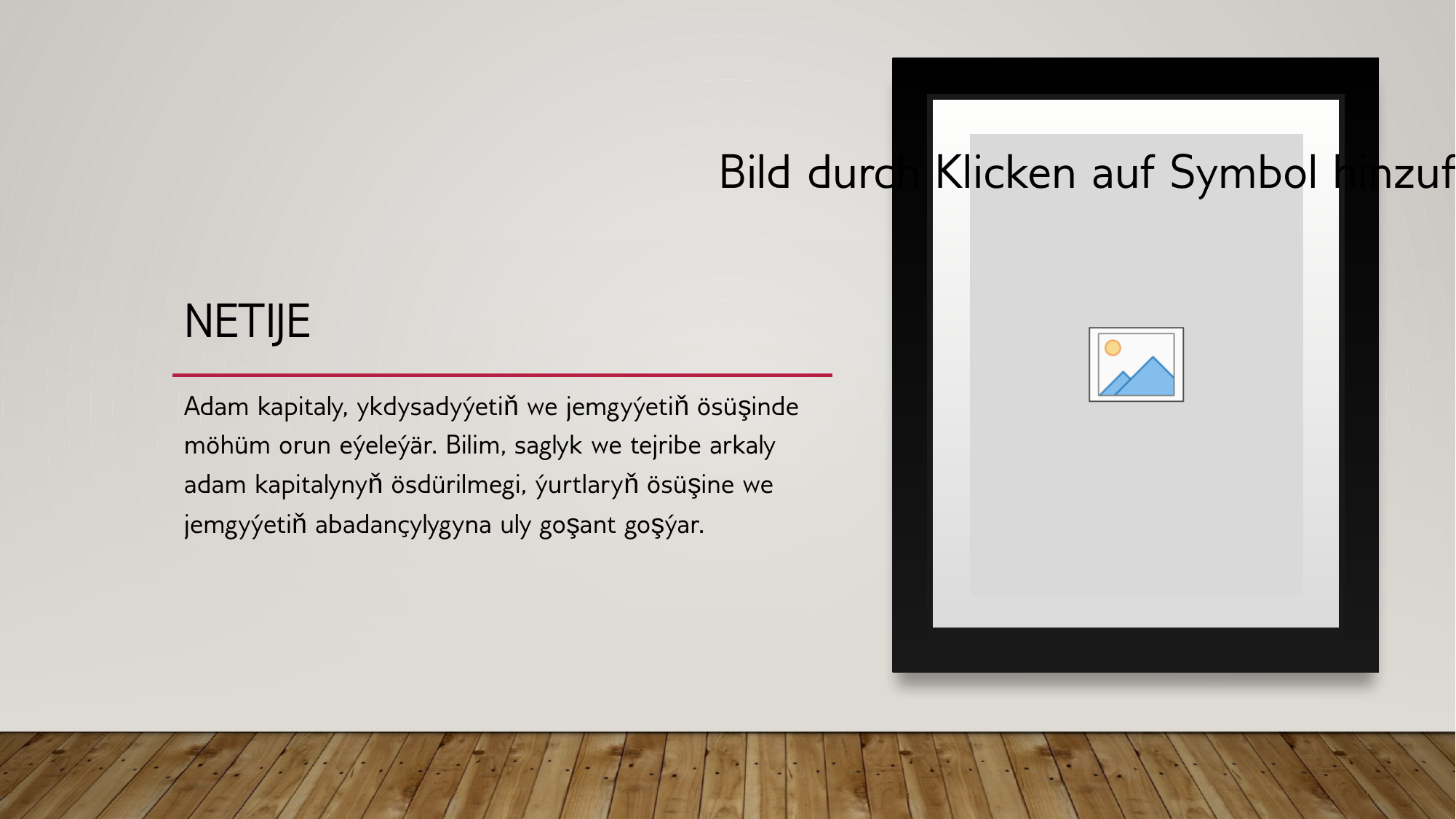

# NETIJE
Adam kapitaly, ykdysadyýetiň we jemgyýetiň ösüşinde möhüm orun eýeleýär. Bilim, saglyk we tejribe arkaly adam kapitalynyň ösdürilmegi, ýurtlaryň ösüşine we jemgyýetiň abadançylygyna uly goşant goşýar.